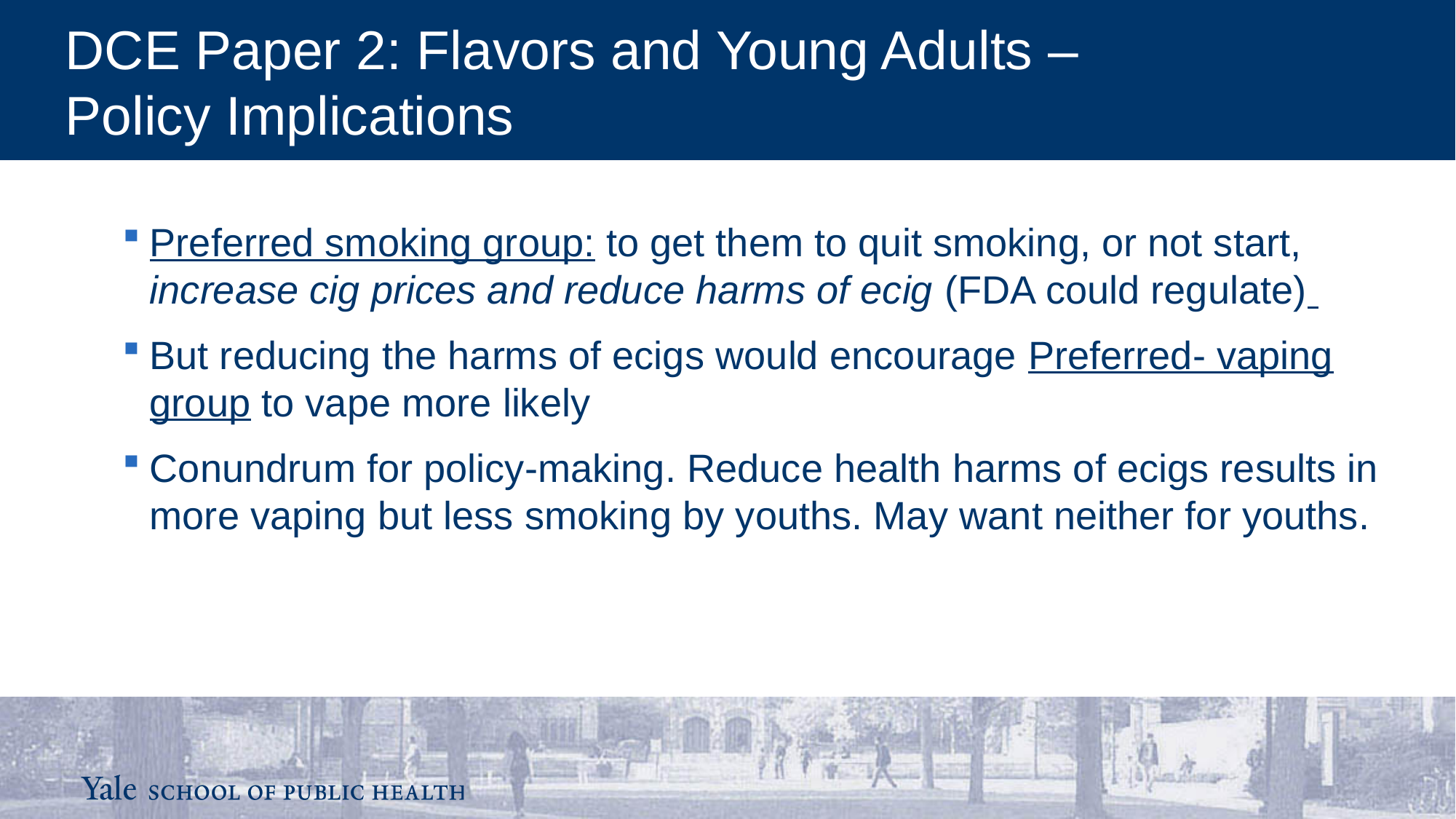

DCE Paper 2: Flavors and Young Adults –
Policy Implications

Preferred smoking group: to get them to quit smoking, or not start, increase cig prices and reduce harms of ecig (FDA could regulate)
But reducing the harms of ecigs would encourage Preferred- vaping group to vape more likely
Conundrum for policy-making. Reduce health harms of ecigs results in more vaping but less smoking by youths. May want neither for youths.